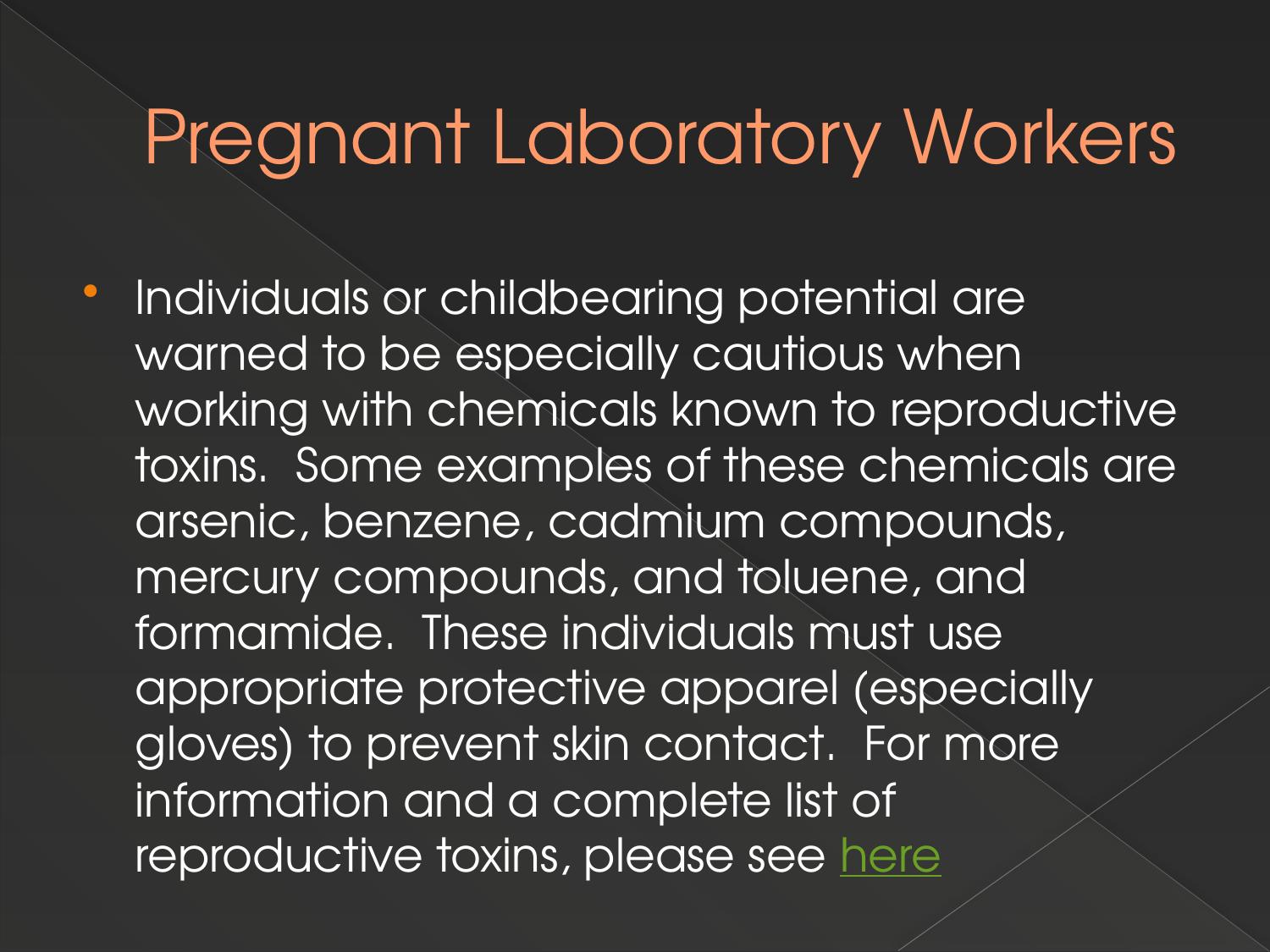

# Pregnant Laboratory Workers
Individuals or childbearing potential are warned to be especially cautious when working with chemicals known to reproductive toxins.  Some examples of these chemicals are arsenic, benzene, cadmium compounds, mercury compounds, and toluene, and formamide.  These individuals must use appropriate protective apparel (especially gloves) to prevent skin contact.  For more information and a complete list of reproductive toxins, please see here